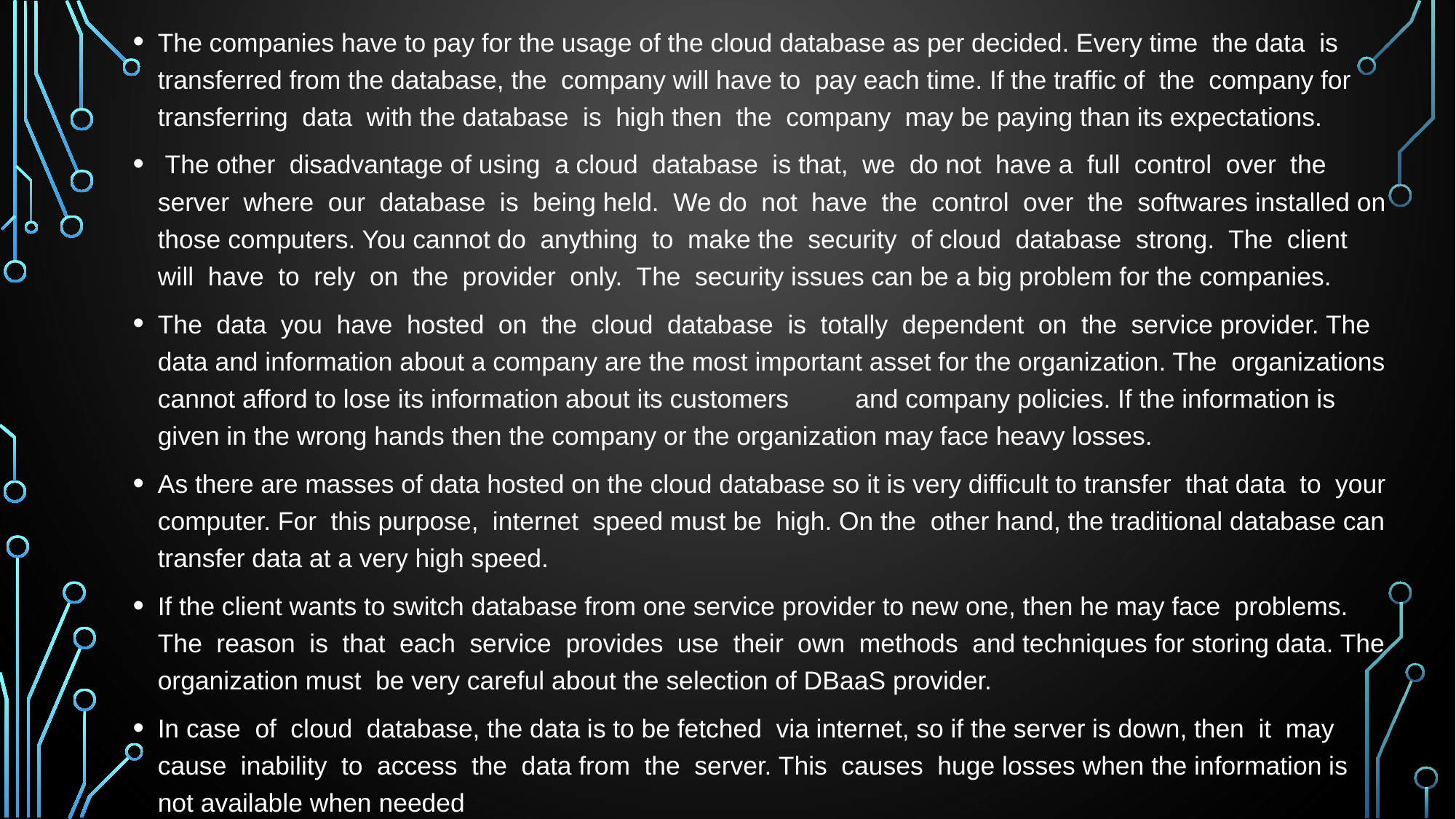

The companies have to pay for the usage of the cloud database as per decided. Every time  the data  is transferred from the database, the  company will have to  pay each time. If the traffic of  the  company for transferring  data  with the database  is  high then  the  company  may be paying than its expectations.
 The other  disadvantage of using  a cloud  database  is that,  we  do not  have a  full  control  over  the  server  where  our  database  is  being held.  We do  not  have  the  control  over  the  softwares installed on those computers. You cannot do  anything  to  make the  security  of cloud  database  strong.  The  client  will  have  to  rely  on  the  provider  only.  The  security issues can be a big problem for the companies.
The  data  you  have  hosted  on  the  cloud  database  is  totally  dependent  on  the  service provider. The data and information about a company are the most important asset for the organization. The  organizations cannot afford to lose its information about its customers 	and company policies. If the information is given in the wrong hands then the company or the organization may face heavy losses.
As there are masses of data hosted on the cloud database so it is very difficult to transfer  that data  to  your computer. For  this purpose,  internet  speed must be  high. On the  other hand, the traditional database can transfer data at a very high speed.
If the client wants to switch database from one service provider to new one, then he may face  problems.  The  reason  is  that  each  service  provides  use  their  own  methods  and techniques for storing data. The organization must  be very careful about the selection of DBaaS provider.
In case  of  cloud  database, the data is to be fetched  via internet, so if the server is down, then  it  may  cause  inability  to  access  the  data from  the  server. This  causes  huge losses when the information is not available when needed